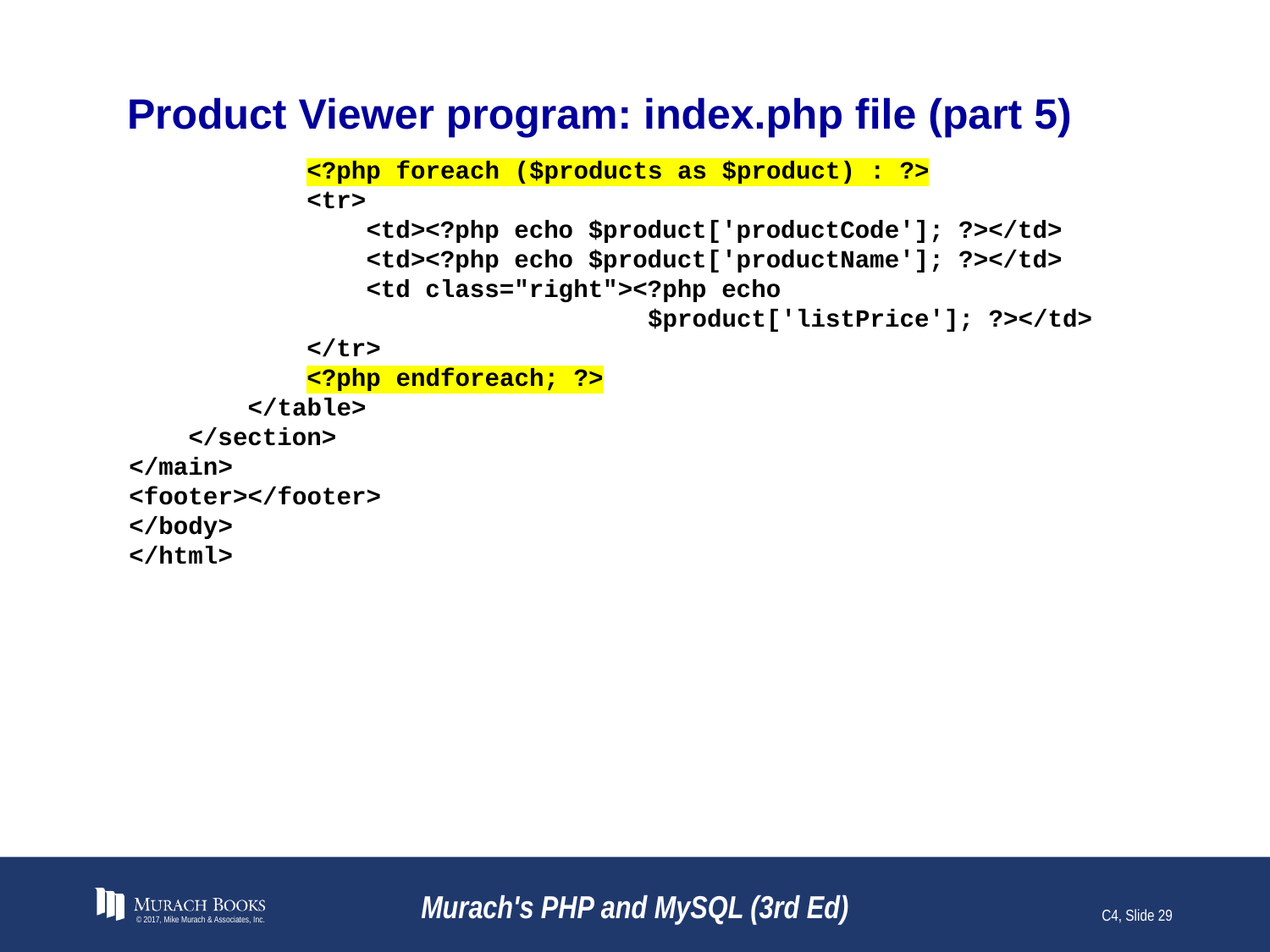

# Product Viewer program: index.php file (part 5)
            <?php foreach ($products as $product) : ?>
            <tr>
                <td><?php echo $product['productCode']; ?></td>
                <td><?php echo $product['productName']; ?></td>
                <td class="right"><?php echo
                                   $product['listPrice']; ?></td>
            </tr>
            <?php endforeach; ?>
        </table>
    </section>
</main>
<footer></footer>
</body>
</html>
© 2017, Mike Murach & Associates, Inc.
Murach's PHP and MySQL (3rd Ed)

C4, Slide 29